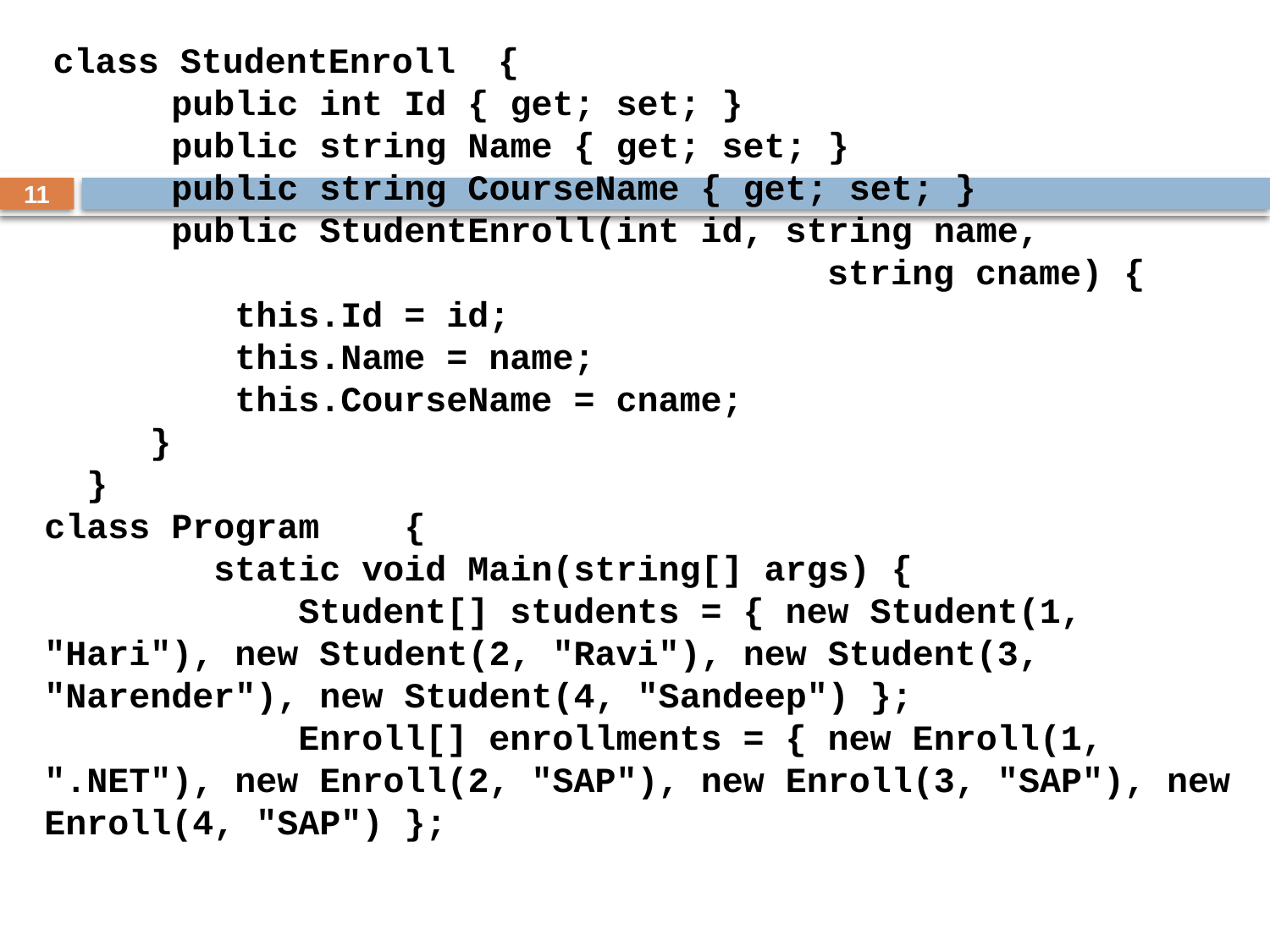

class StudentEnroll  {
      public int Id { get; set; }
      public string Name { get; set; }
      public string CourseName { get; set; }
      public StudentEnroll(int id, string name,
						 string cname) {
         this.Id = id;
         this.Name = name;
         this.CourseName = cname;
     }
  }
class Program    {
        static void Main(string[] args) {
            Student[] students = { new Student(1, "Hari"), new Student(2, "Ravi"), new Student(3, "Narender"), new Student(4, "Sandeep") };
            Enroll[] enrollments = { new Enroll(1, ".NET"), new Enroll(2, "SAP"), new Enroll(3, "SAP"), new Enroll(4, "SAP") };
11